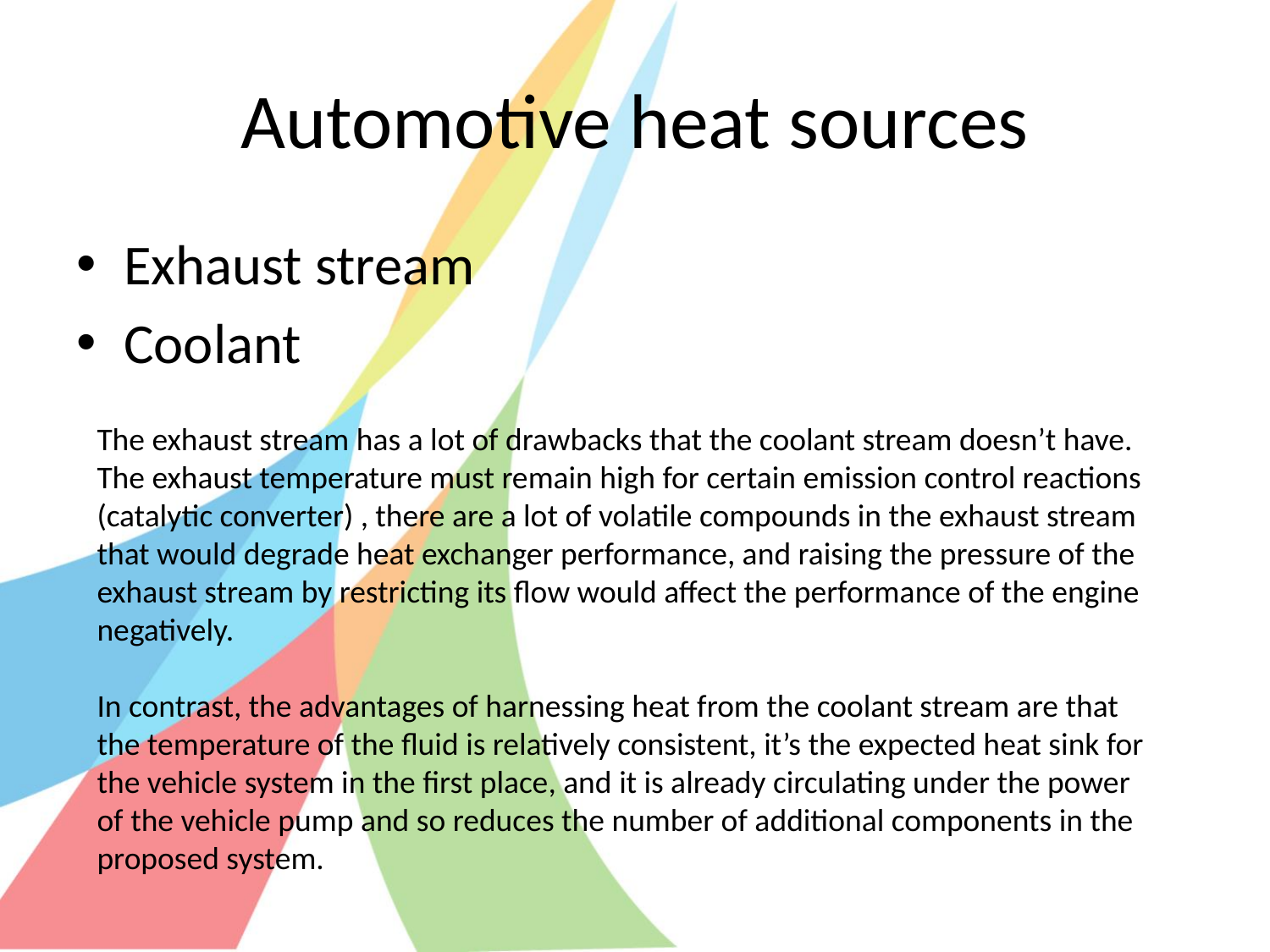

# Automotive heat sources
Exhaust stream
Coolant

The exhaust stream has a lot of drawbacks that the coolant stream doesn’t have. The exhaust temperature must remain high for certain emission control reactions (catalytic converter) , there are a lot of volatile compounds in the exhaust stream that would degrade heat exchanger performance, and raising the pressure of the exhaust stream by restricting its flow would affect the performance of the engine negatively.

In contrast, the advantages of harnessing heat from the coolant stream are that the temperature of the fluid is relatively consistent, it’s the expected heat sink for the vehicle system in the first place, and it is already circulating under the power of the vehicle pump and so reduces the number of additional components in the proposed system.